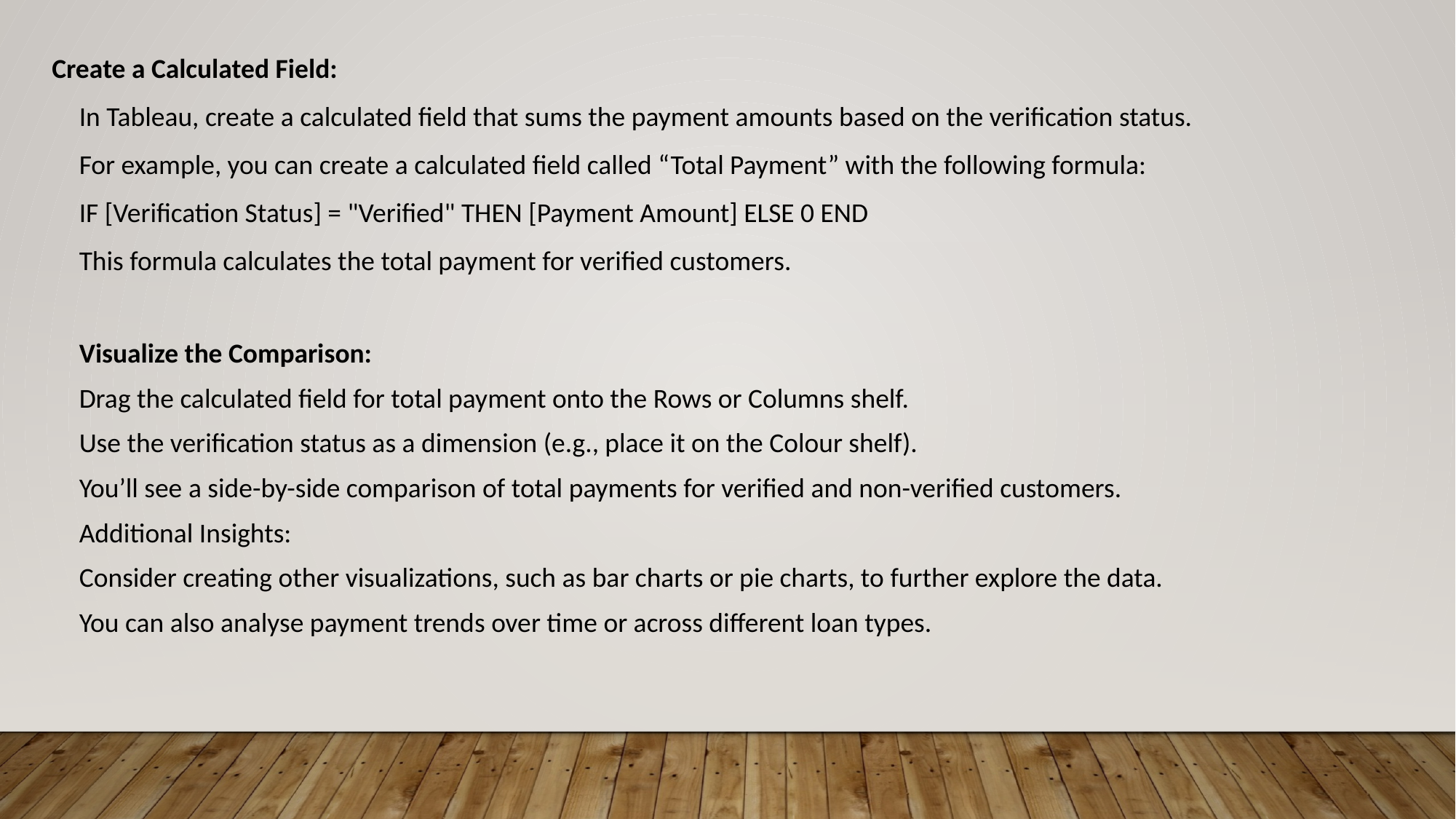

Create a Calculated Field:
In Tableau, create a calculated field that sums the payment amounts based on the verification status.
For example, you can create a calculated field called “Total Payment” with the following formula:
IF [Verification Status] = "Verified" THEN [Payment Amount] ELSE 0 END
This formula calculates the total payment for verified customers.

Visualize the Comparison:
Drag the calculated field for total payment onto the Rows or Columns shelf.
Use the verification status as a dimension (e.g., place it on the Colour shelf).
You’ll see a side-by-side comparison of total payments for verified and non-verified customers.
Additional Insights:
Consider creating other visualizations, such as bar charts or pie charts, to further explore the data.
You can also analyse payment trends over time or across different loan types.